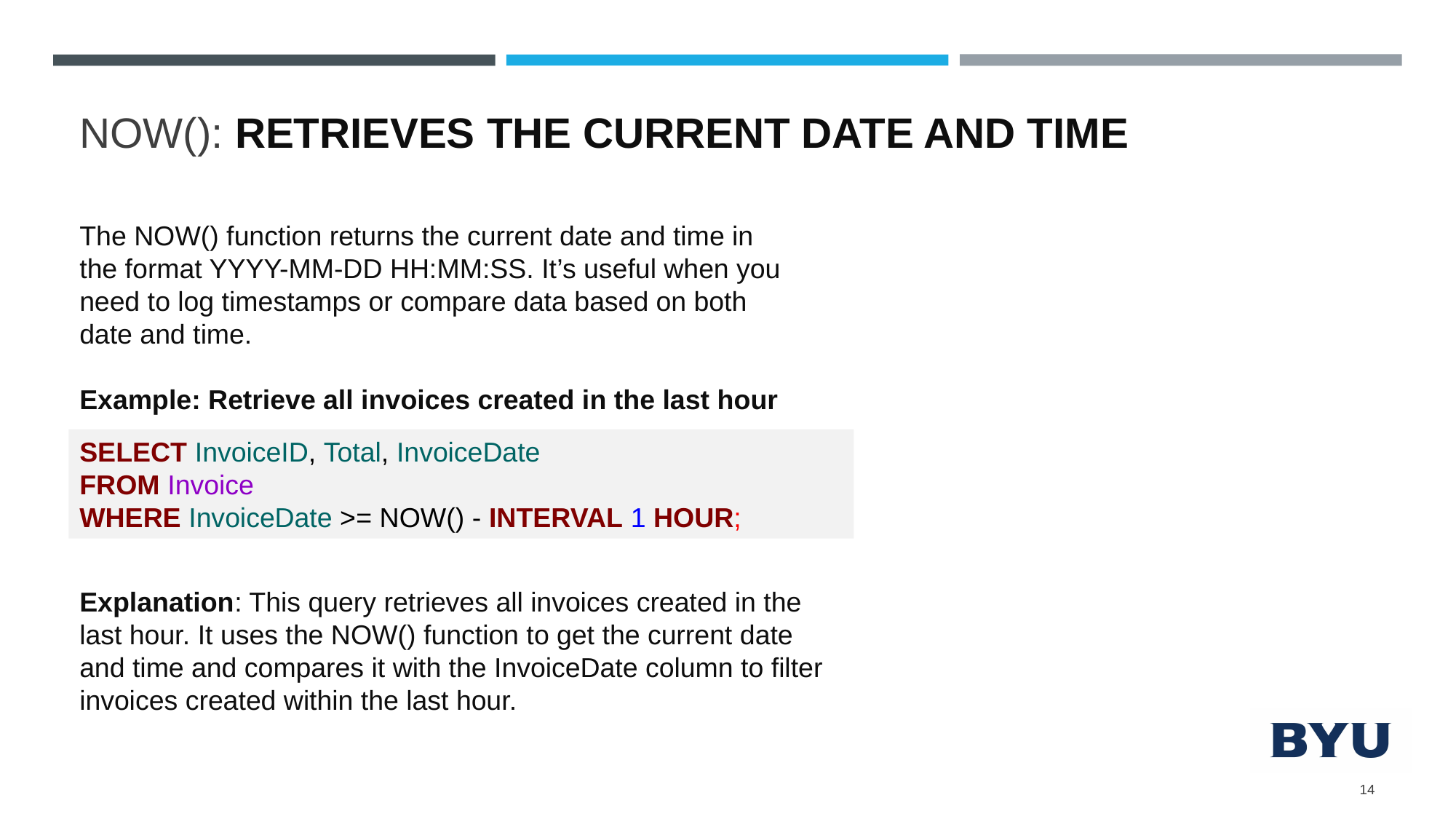

# NOW(): RETRIEVES THE CURRENT DATE AND TIME
The NOW() function returns the current date and time in the format YYYY-MM-DD HH:MM:SS. It’s useful when you need to log timestamps or compare data based on both date and time.

Example: Retrieve all invoices created in the last hour
SELECT InvoiceID, Total, InvoiceDate
FROM Invoice
WHERE InvoiceDate >= NOW() - INTERVAL 1 HOUR;
Explanation: This query retrieves all invoices created in the last hour. It uses the NOW() function to get the current date and time and compares it with the InvoiceDate column to filter invoices created within the last hour.
14